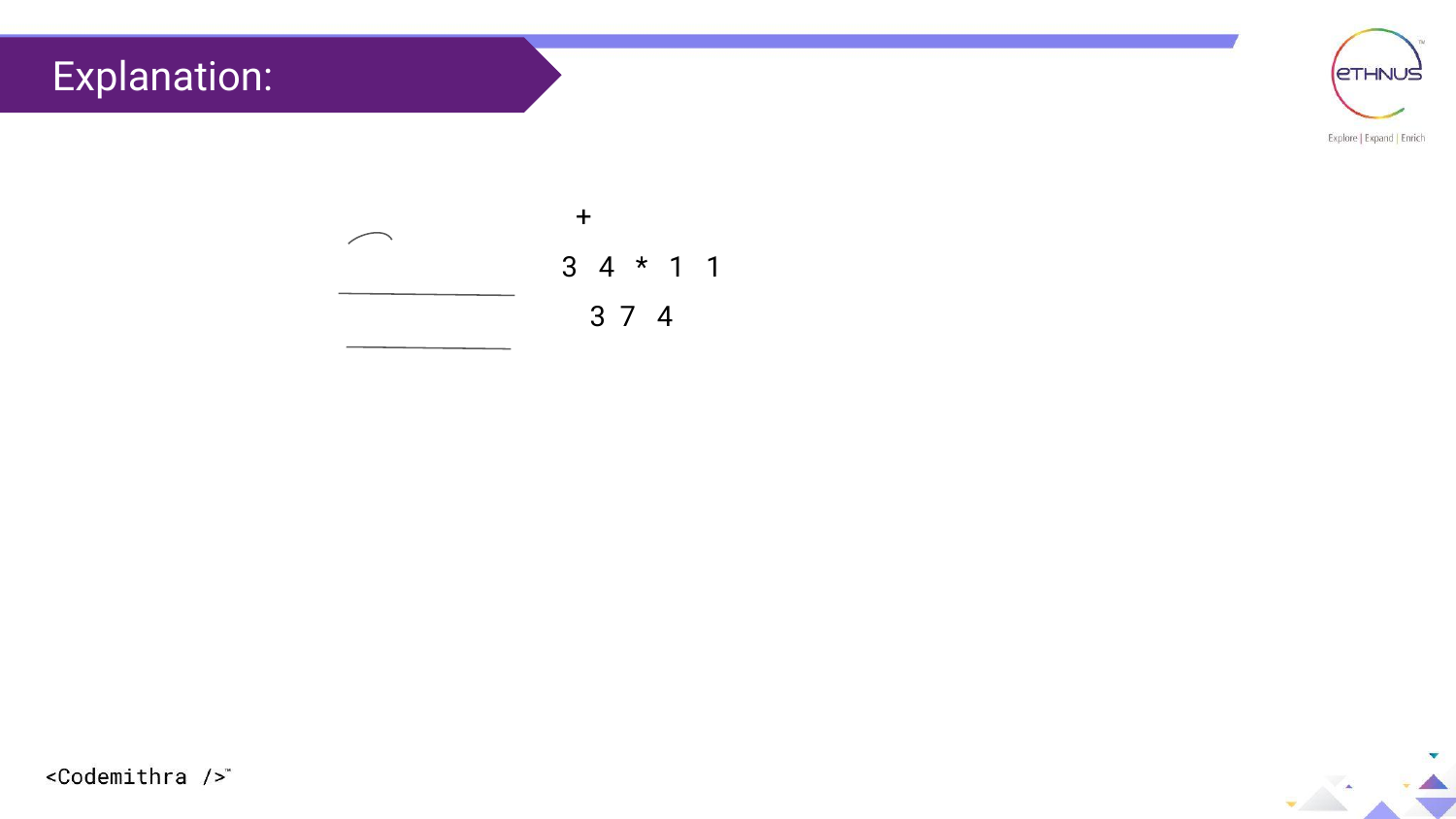

Explanation:

			  +
			3   4   *   1   1
			    3  7   4